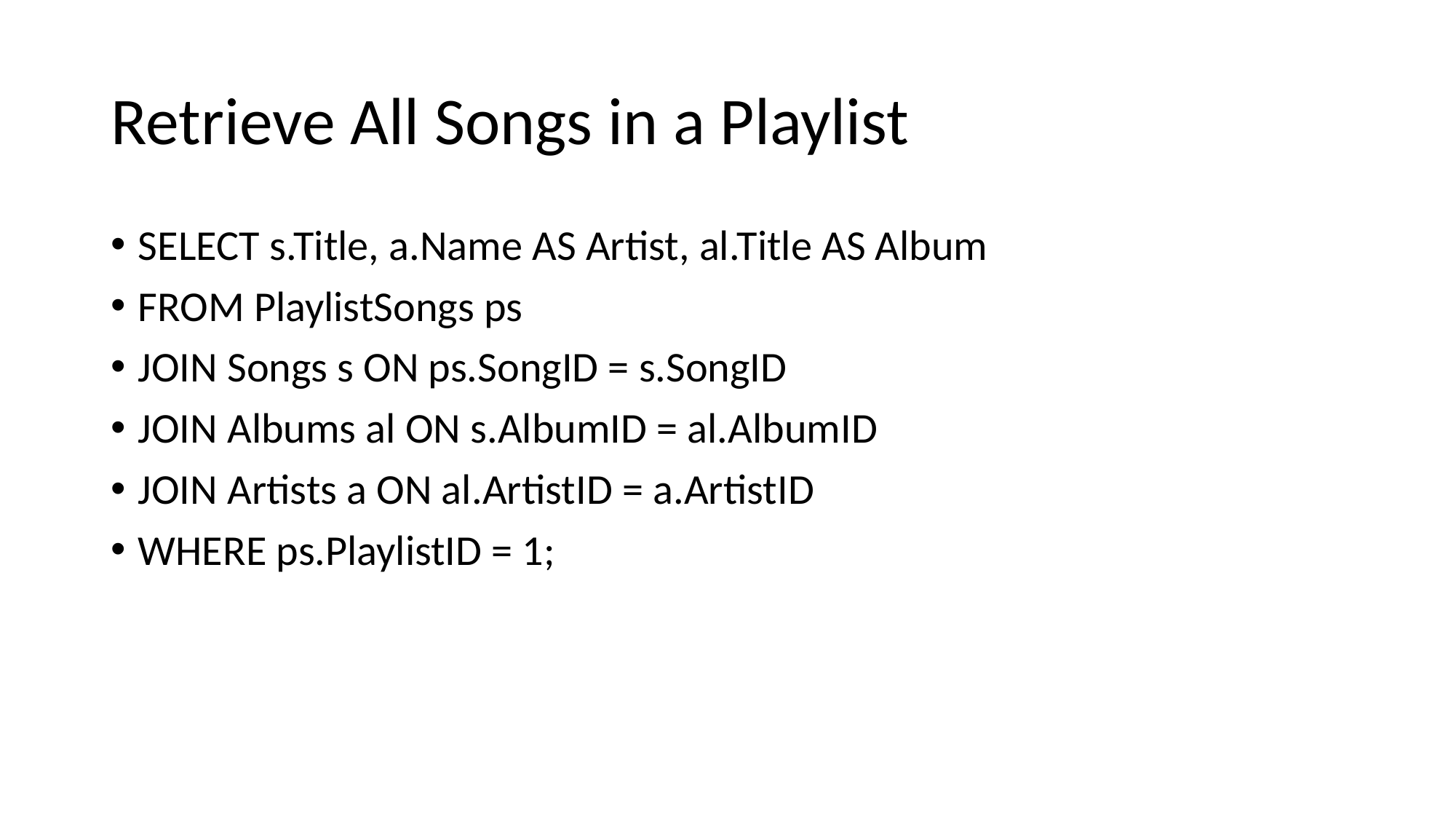

# Retrieve All Songs in a Playlist
SELECT s.Title, a.Name AS Artist, al.Title AS Album
FROM PlaylistSongs ps
JOIN Songs s ON ps.SongID = s.SongID
JOIN Albums al ON s.AlbumID = al.AlbumID
JOIN Artists a ON al.ArtistID = a.ArtistID
WHERE ps.PlaylistID = 1;